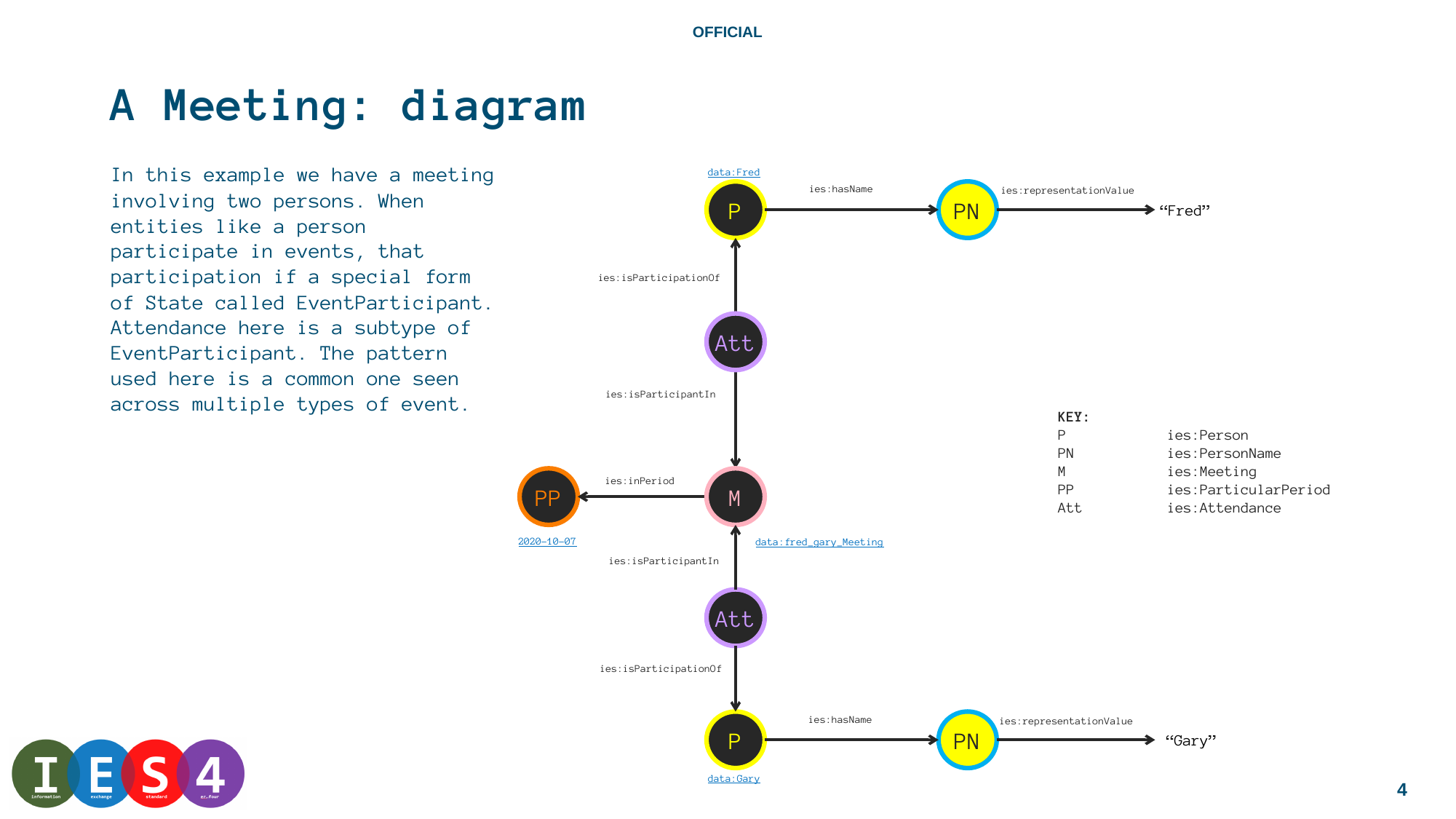

# A Meeting: diagram
In this example we have a meeting involving two persons. When entities like a person participate in events, that participation if a special form of State called EventParticipant. Attendance here is a subtype of EventParticipant. The pattern used here is a common one seen across multiple types of event.
data:Fred
ies:hasName
ies:representationValue
P
PN
“Fred”
ies:isParticipationOf
Att
ies:isParticipantIn
KEY:
P	ies:Person
PN	ies:PersonName
M	ies:Meeting
PP	ies:ParticularPeriod
Att	ies:Attendance

PP
M
ies:inPeriod
2020-10-07
data:fred_gary_Meeting
ies:isParticipantIn
Att
ies:isParticipationOf
ies:hasName
ies:representationValue
P
PN
“Gary”
data:Gary